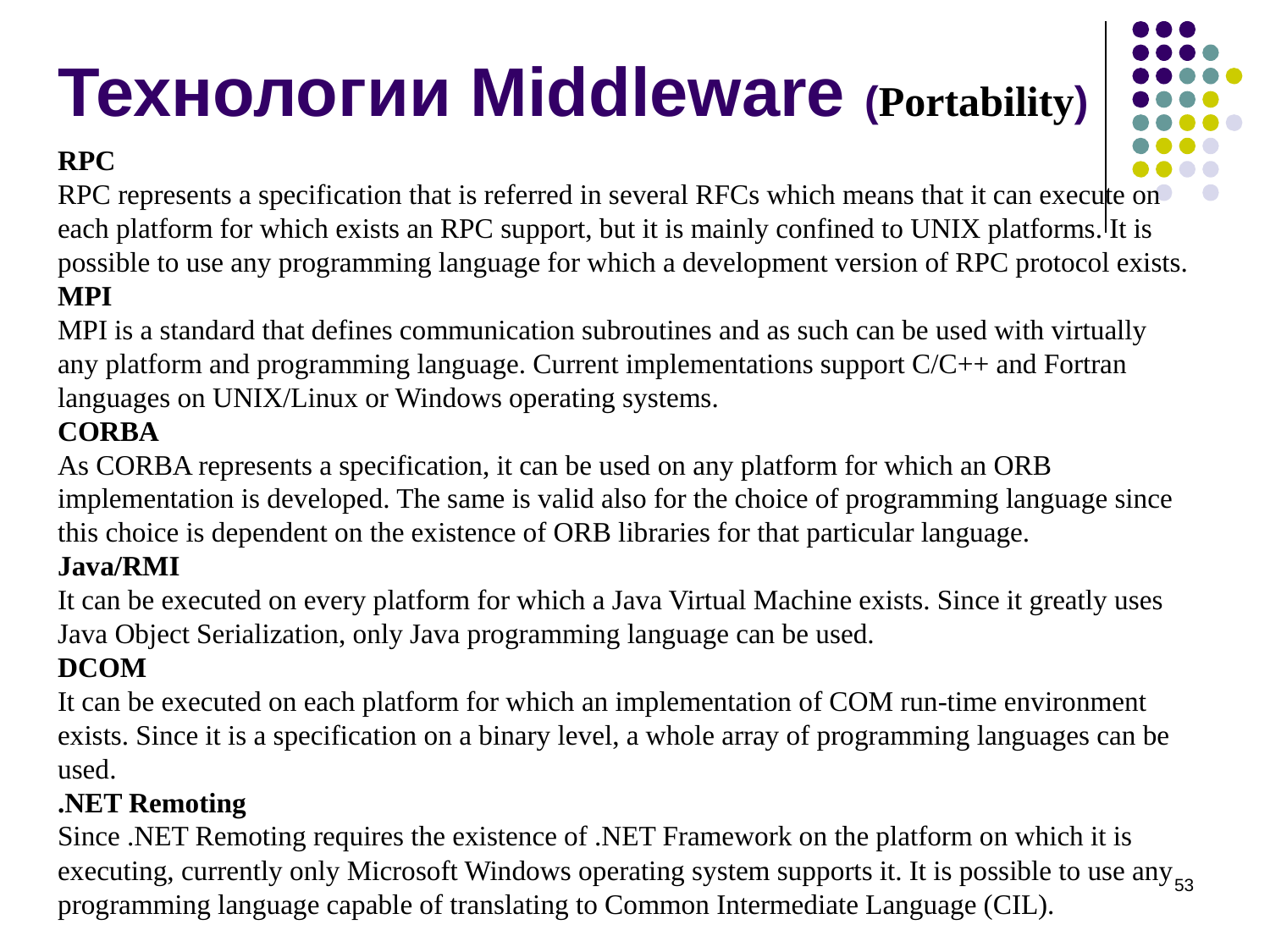

# Технологии Middleware (Portability)
RPC
RPC represents a specification that is referred in several RFCs which means that it can execute on each platform for which exists an RPC support, but it is mainly confined to UNIX platforms. It is possible to use any programming language for which a development version of RPC protocol exists.
MPI
MPI is a standard that defines communication subroutines and as such can be used with virtually any platform and programming language. Current implementations support C/C++ and Fortran languages on UNIX/Linux or Windows operating systems.
CORBA
As CORBA represents a specification, it can be used on any platform for which an ORB implementation is developed. The same is valid also for the choice of programming language since this choice is dependent on the existence of ORB libraries for that particular language.
Java/RMI
It can be executed on every platform for which a Java Virtual Machine exists. Since it greatly uses Java Object Serialization, only Java programming language can be used.
DCOM
It can be executed on each platform for which an implementation of COM run-time environment exists. Since it is a specification on a binary level, a whole array of programming languages can be used.
.NET Remoting
Since .NET Remoting requires the existence of .NET Framework on the platform on which it is executing, currently only Microsoft Windows operating system supports it. It is possible to use any programming language capable of translating to Common Intermediate Language (CIL).
53